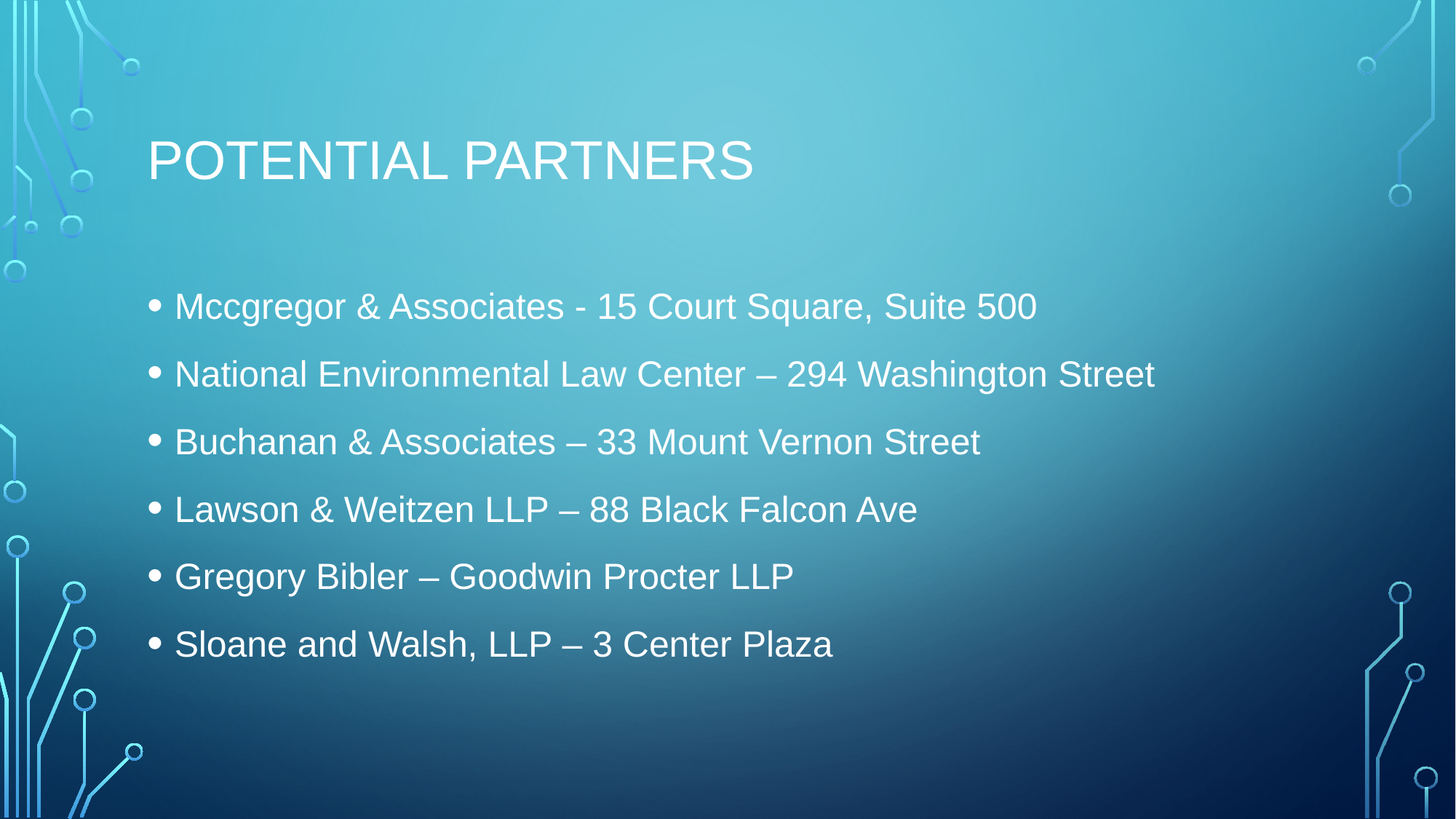

# Potential partners
Mccgregor & Associates - 15 Court Square, Suite 500
National Environmental Law Center – 294 Washington Street
Buchanan & Associates – 33 Mount Vernon Street
Lawson & Weitzen LLP – 88 Black Falcon Ave
Gregory Bibler – Goodwin Procter LLP
Sloane and Walsh, LLP – 3 Center Plaza